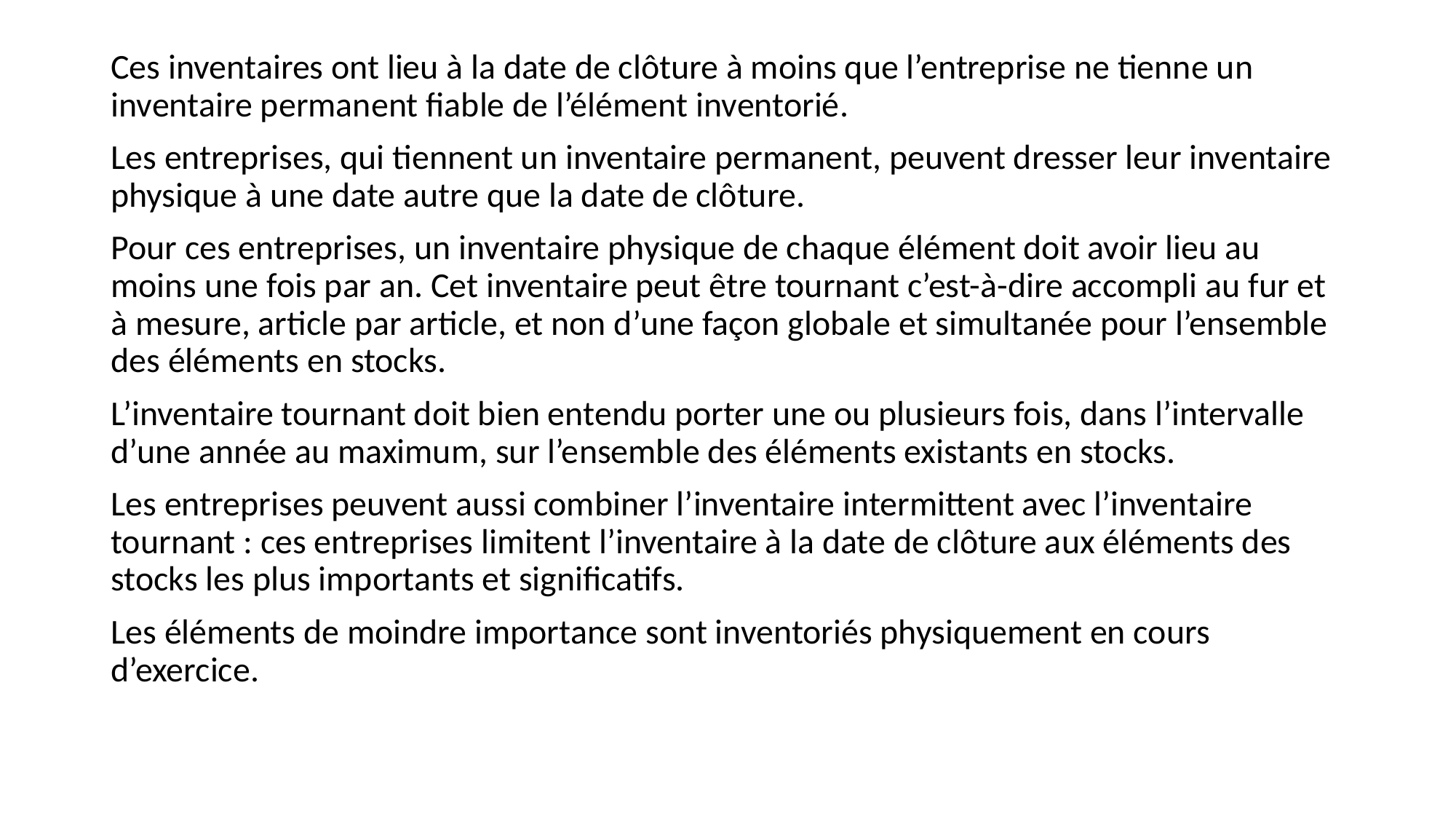

Ces inventaires ont lieu à la date de clôture à moins que l’entreprise ne tienne un inventaire permanent fiable de l’élément inventorié.
Les entreprises, qui tiennent un inventaire permanent, peuvent dresser leur inventaire physique à une date autre que la date de clôture.
Pour ces entreprises, un inventaire physique de chaque élément doit avoir lieu au moins une fois par an. Cet inventaire peut être tournant c’est-à-dire accompli au fur et à mesure, article par article, et non d’une façon globale et simultanée pour l’ensemble des éléments en stocks.
L’inventaire tournant doit bien entendu porter une ou plusieurs fois, dans l’intervalle d’une année au maximum, sur l’ensemble des éléments existants en stocks.
Les entreprises peuvent aussi combiner l’inventaire intermittent avec l’inventaire tournant : ces entreprises limitent l’inventaire à la date de clôture aux éléments des stocks les plus importants et significatifs.
Les éléments de moindre importance sont inventoriés physiquement en cours d’exercice.